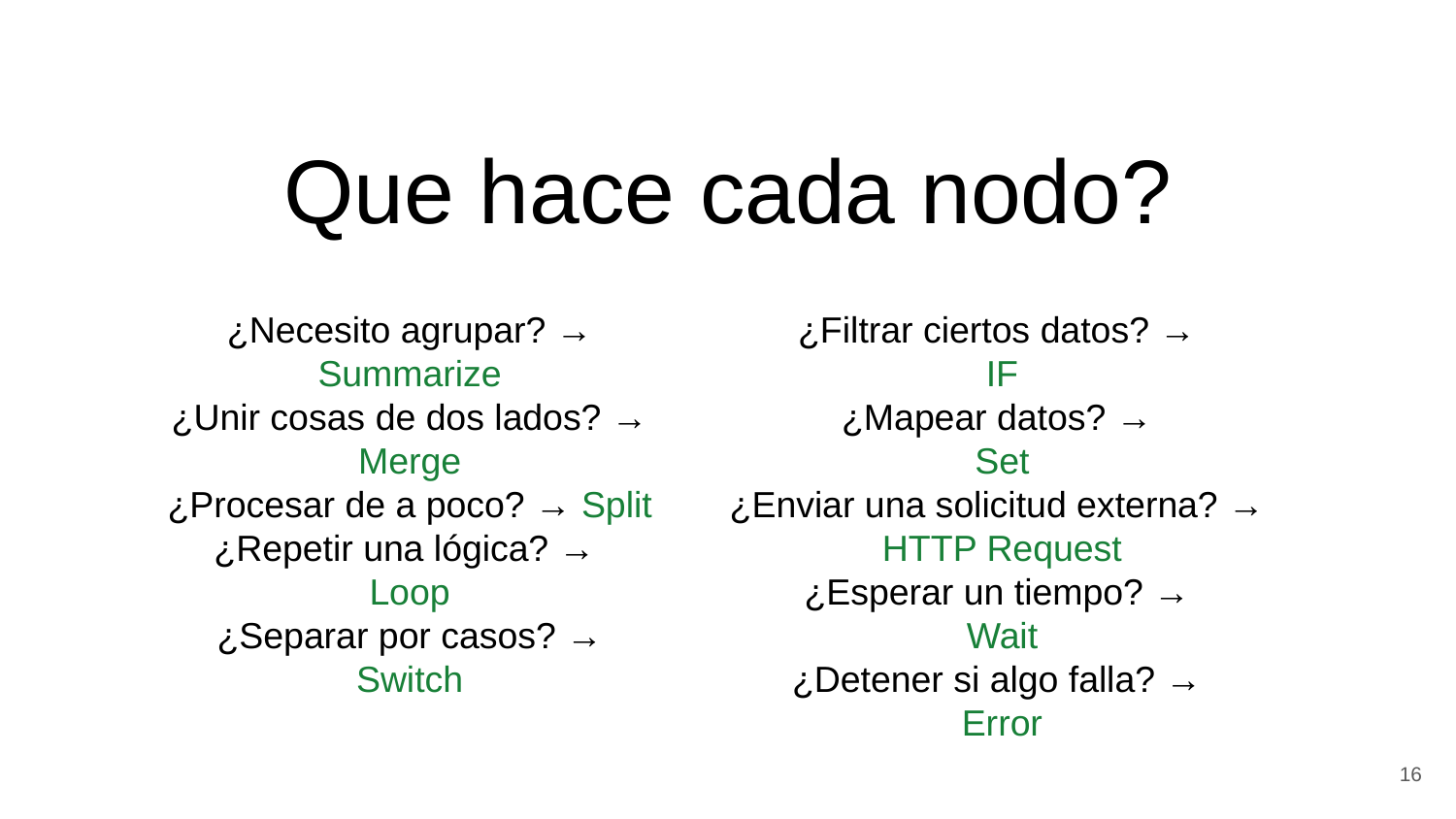

# Que hace cada nodo?
¿Necesito agrupar? → Summarize
¿Unir cosas de dos lados? → Merge
¿Procesar de a poco? → Split
¿Repetir una lógica? →
Loop
¿Separar por casos? → Switch
¿Filtrar ciertos datos? →
IF
¿Mapear datos? →
Set
¿Enviar una solicitud externa? →
HTTP Request
¿Esperar un tiempo? →
Wait
¿Detener si algo falla? →
Error
16